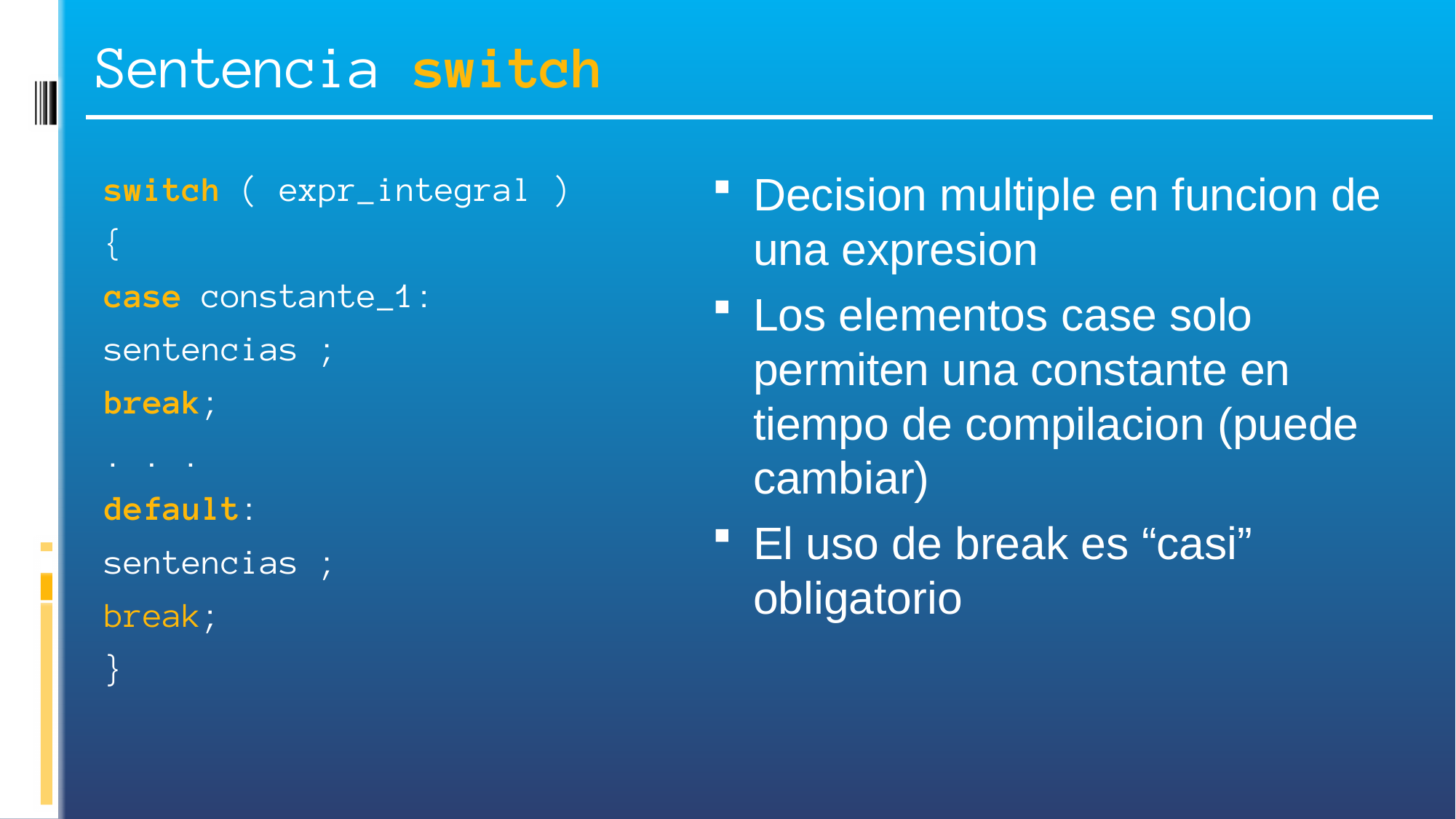

# Sentencia switch
switch ( expr_integral )
{
	case constante_1:
		sentencias ;
		break;
	. . .
	default:
		sentencias ;
		break;
}

Decision multiple en funcion de una expresion
Los elementos case solo permiten una constante en tiempo de compilacion (puede cambiar)
El uso de break es “casi” obligatorio